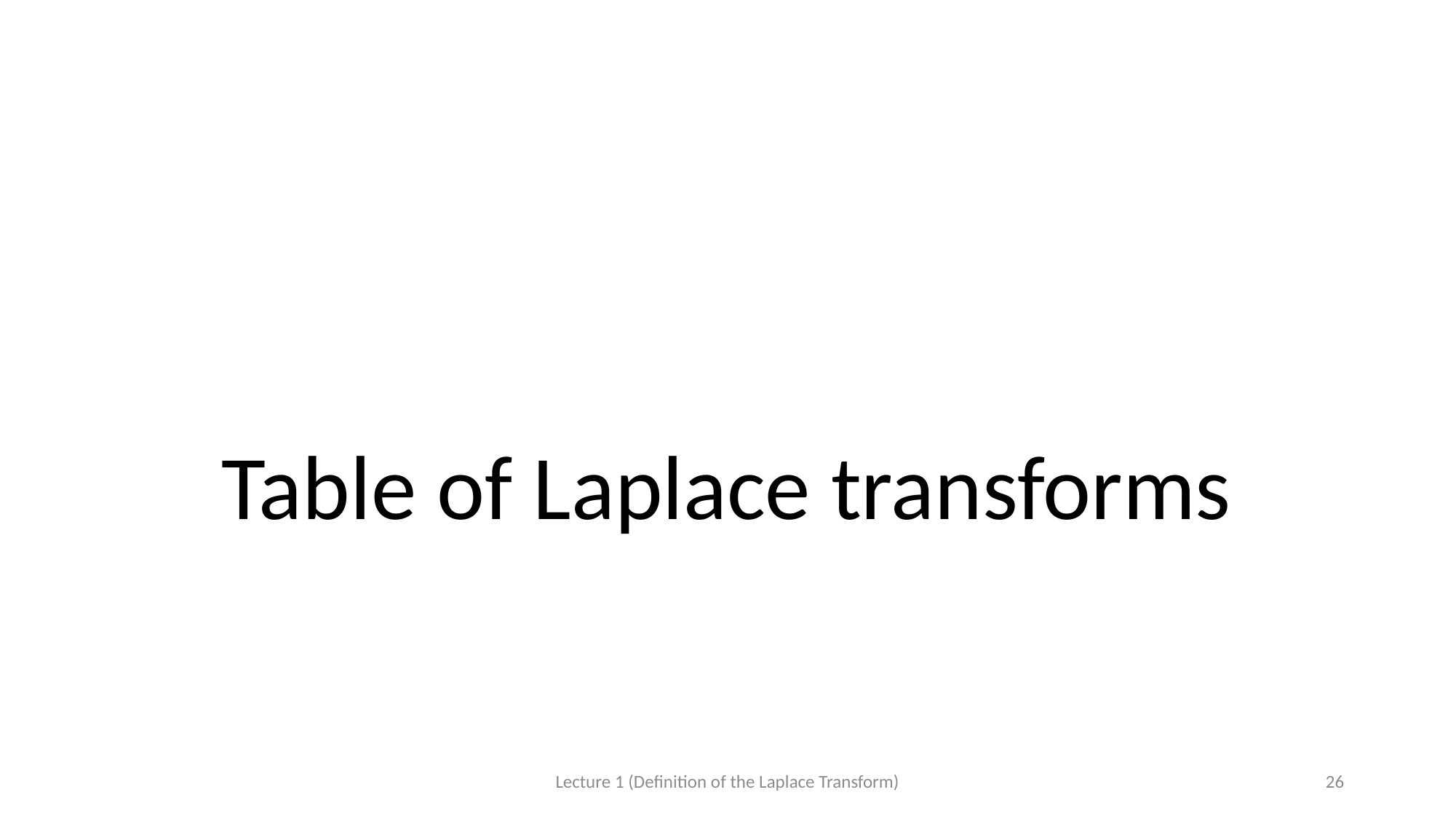

# Table of Laplace transforms

Lecture 1 (Definition of the Laplace Transform)
26